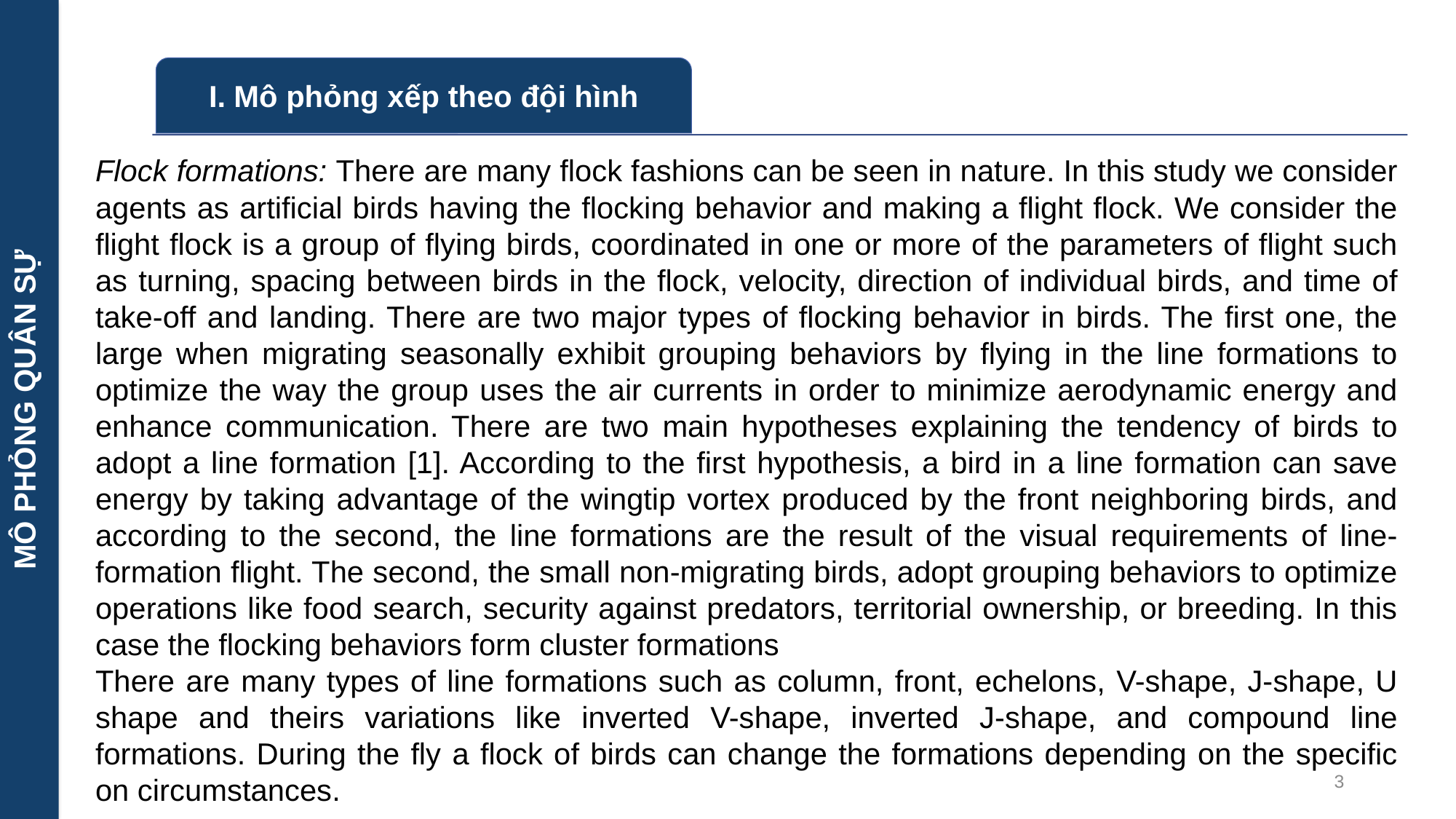

MÔ PHỎNG QUÂN SỰ
I. Mô phỏng xếp theo đội hình
Flock formations: There are many flock fashions can be seen in nature. In this study we consider agents as artificial birds having the flocking behavior and making a flight flock. We consider the flight flock is a group of flying birds, coordinated in one or more of the parameters of flight such as turning, spacing between birds in the flock, velocity, direction of individual birds, and time of take-off and landing. There are two major types of flocking behavior in birds. The first one, the large when migrating seasonally exhibit grouping behaviors by flying in the line formations to optimize the way the group uses the air currents in order to minimize aerodynamic energy and enhance communication. There are two main hypotheses explaining the tendency of birds to adopt a line formation [1]. According to the first hypothesis, a bird in a line formation can save energy by taking advantage of the wingtip vortex produced by the front neighboring birds, and according to the second, the line formations are the result of the visual requirements of line-formation flight. The second, the small non-migrating birds, adopt grouping behaviors to optimize operations like food search, security against predators, territorial ownership, or breeding. In this case the flocking behaviors form cluster formations
There are many types of line formations such as column, front, echelons, V-shape, J-shape, U shape and theirs variations like inverted V-shape, inverted J-shape, and compound line formations. During the fly a flock of birds can change the formations depending on the specific on circumstances.

3